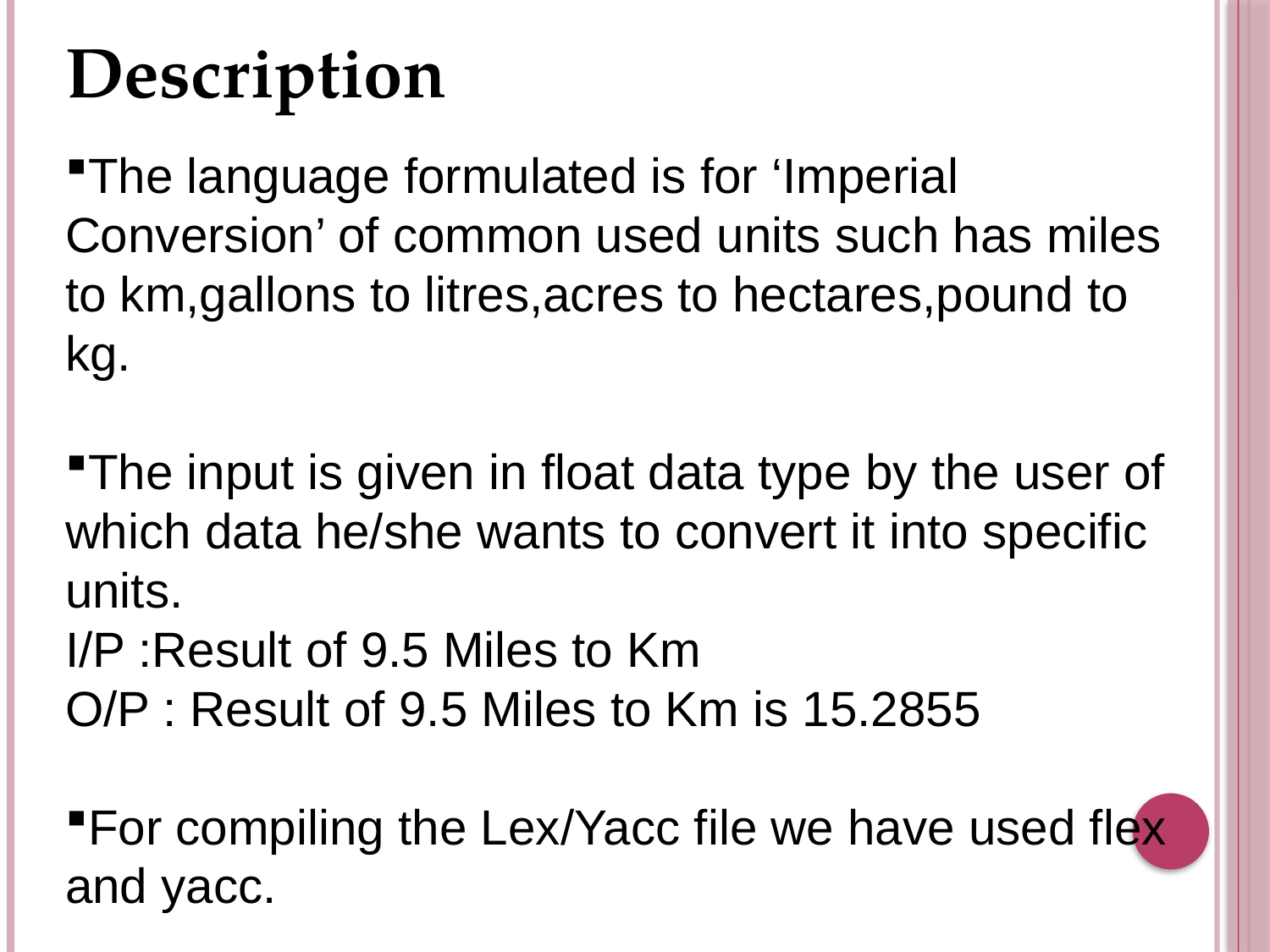

Description
The language formulated is for ‘Imperial Conversion’ of common used units such has miles to km,gallons to litres,acres to hectares,pound to kg.

The input is given in float data type by the user of which data he/she wants to convert it into specific units.
I/P :Result of 9.5 Miles to Km
O/P : Result of 9.5 Miles to Km is 15.2855

For compiling the Lex/Yacc file we have used flex and yacc.